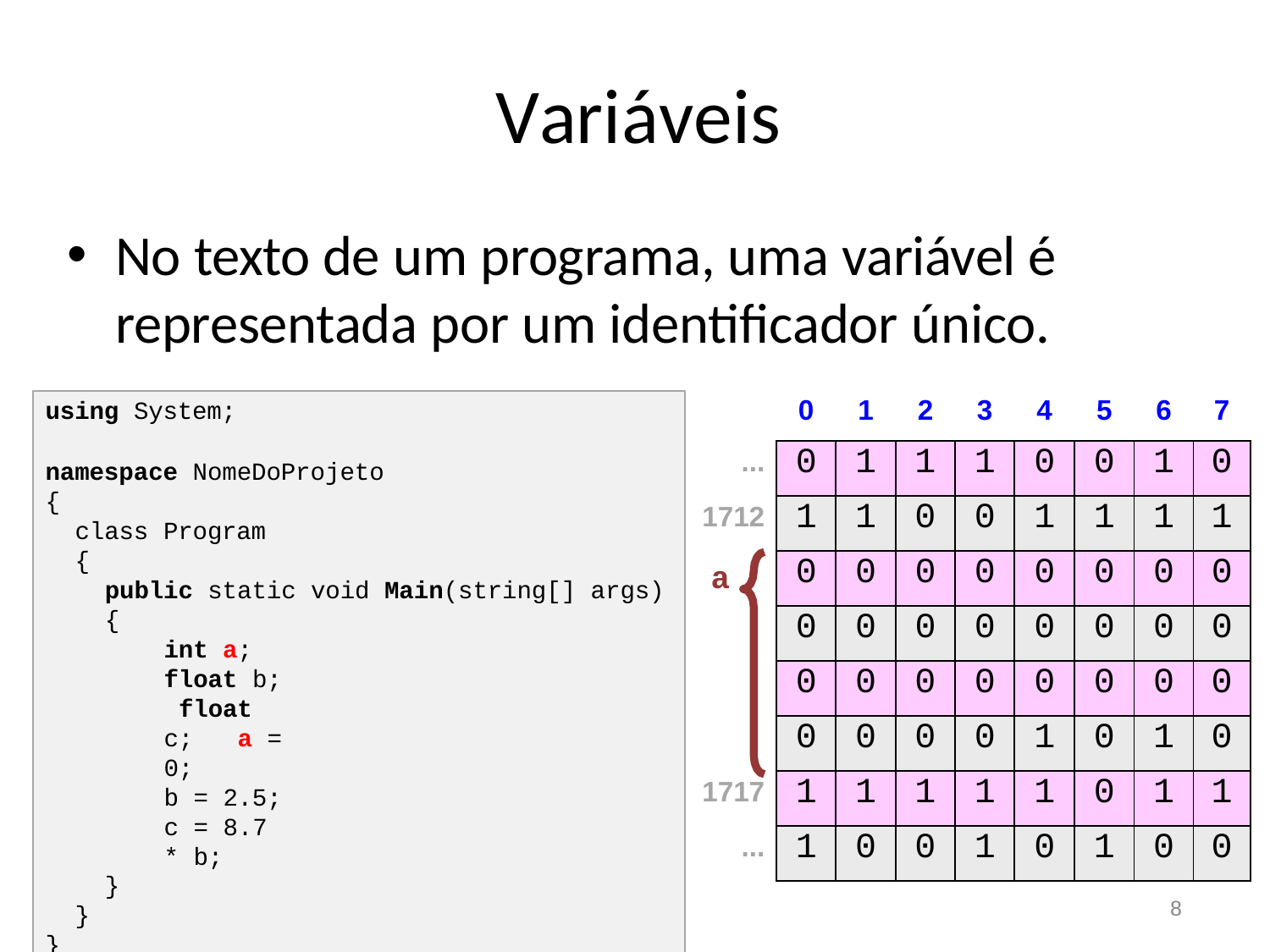

# Variáveis
No texto de um programa, uma variável é  representada por um identificador único.
using System;

namespace NomeDoProjeto
{
class Program
{
public static void Main(string[] args)
{
int a;  float b;  float c;   a = 0;
b = 2.5;
c = 8.7 * b;
}
}
}
|  | 0 | 1 | 2 | 3 | 4 | 5 | 6 | 7 |
| --- | --- | --- | --- | --- | --- | --- | --- | --- |
| ... | 0 | 1 | 1 | 1 | 0 | 0 | 1 | 0 |
| 1712 | 1 | 1 | 0 | 0 | 1 | 1 | 1 | 1 |
| a | 0 | 0 | 0 | 0 | 0 | 0 | 0 | 0 |
|  | 0 | 0 | 0 | 0 | 0 | 0 | 0 | 0 |
|  | 0 | 0 | 0 | 0 | 0 | 0 | 0 | 0 |
|  | 0 | 0 | 0 | 0 | 1 | 0 | 1 | 0 |
| 1717 | 1 | 1 | 1 | 1 | 1 | 0 | 1 | 1 |
| ... | 1 | 0 | 0 | 1 | 0 | 1 | 0 | 0 |

8